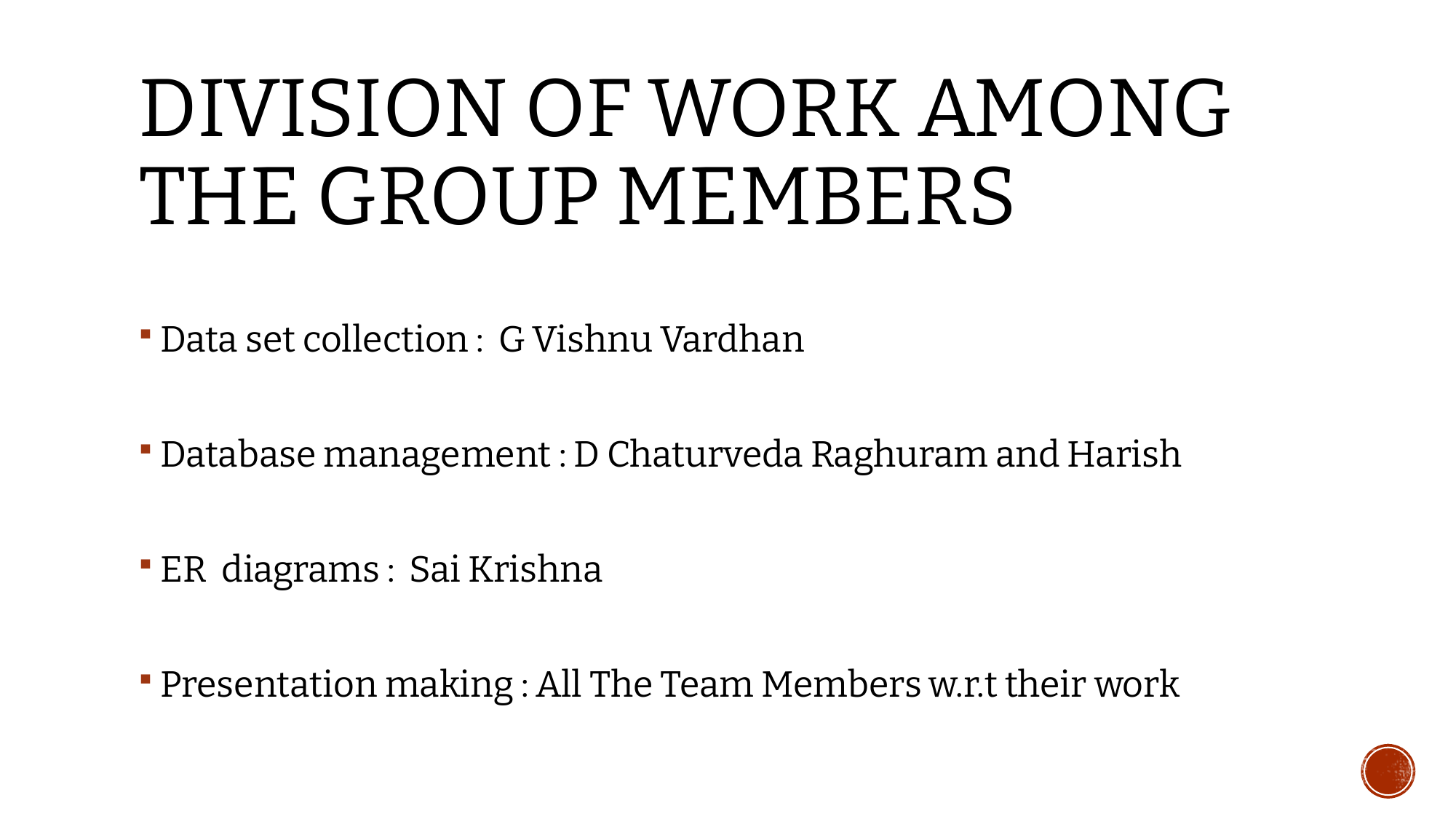

# Division of work among the group members

Data set collection :  G Vishnu Vardhan

Database management : D Chaturveda Raghuram and Harish

ER  diagrams :  Sai Krishna

Presentation making : All The Team Members w.r.t their work